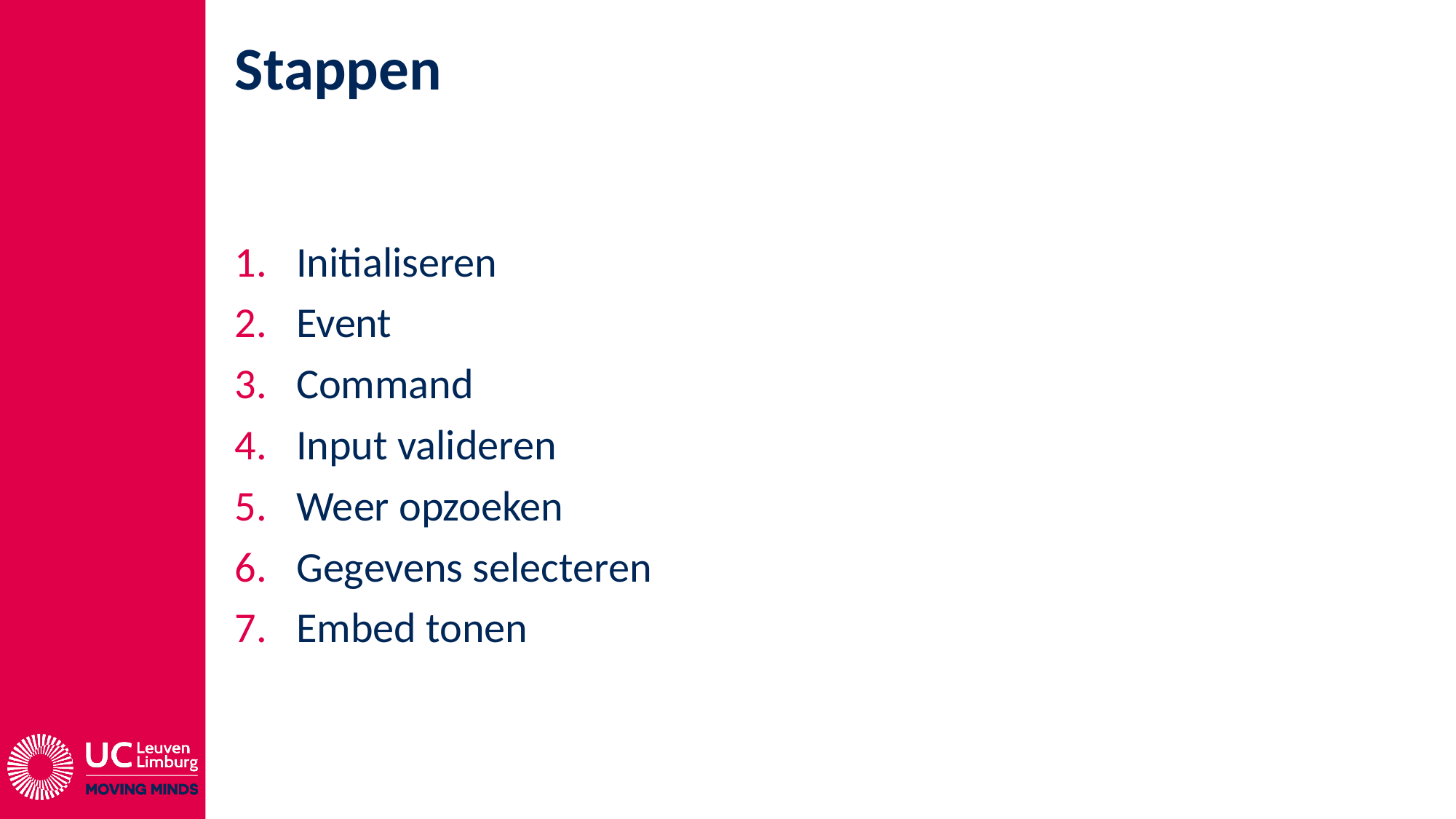

Stappen

Initialiseren
Event
Command
Input valideren
Weer opzoeken
Gegevens selecteren
Embed tonen